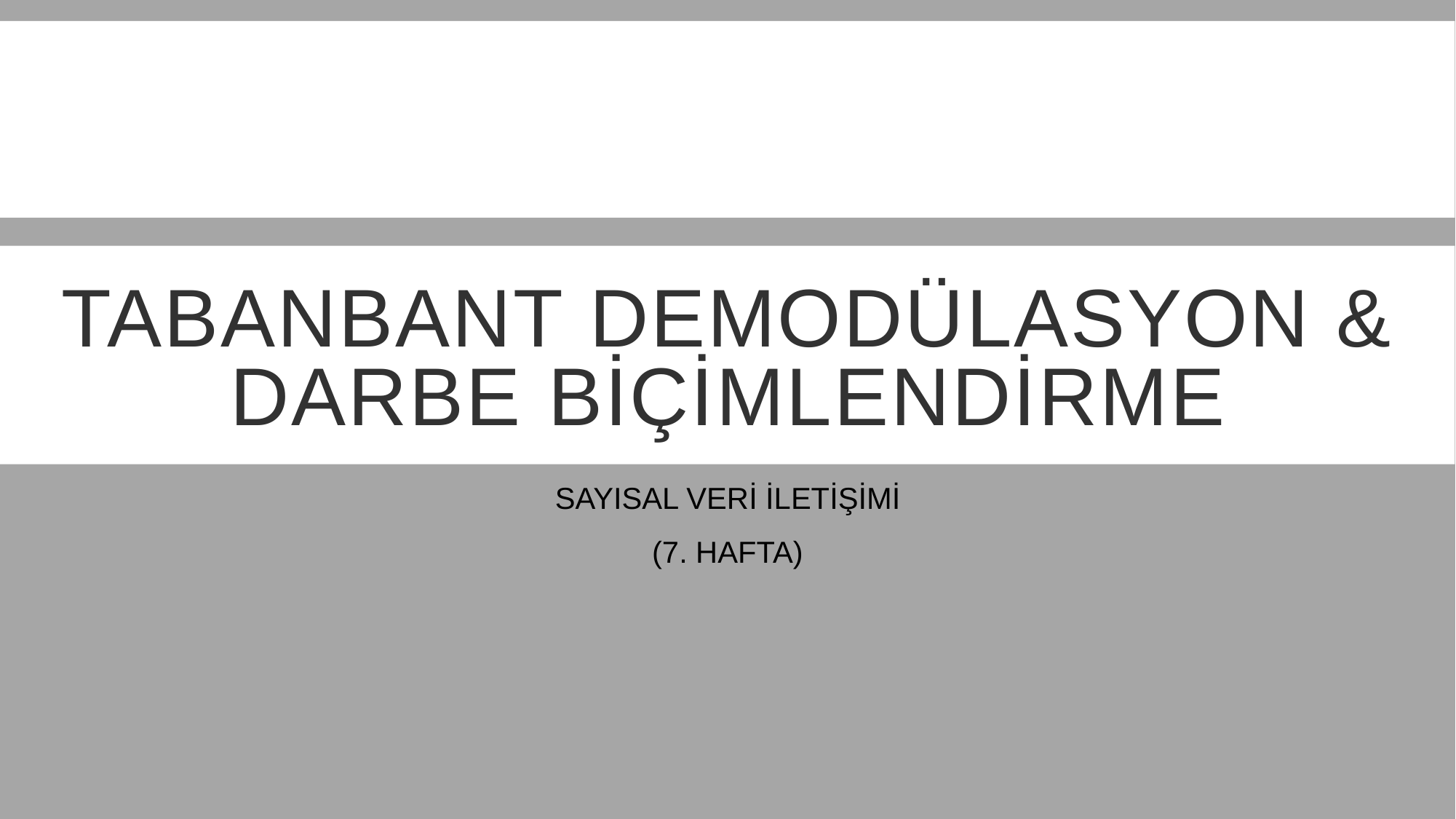

# Tabanbant demodülasyon & darbe biçimlendirme
SAYISAL VERİ İLETİŞİMİ
(7. HAFTA)